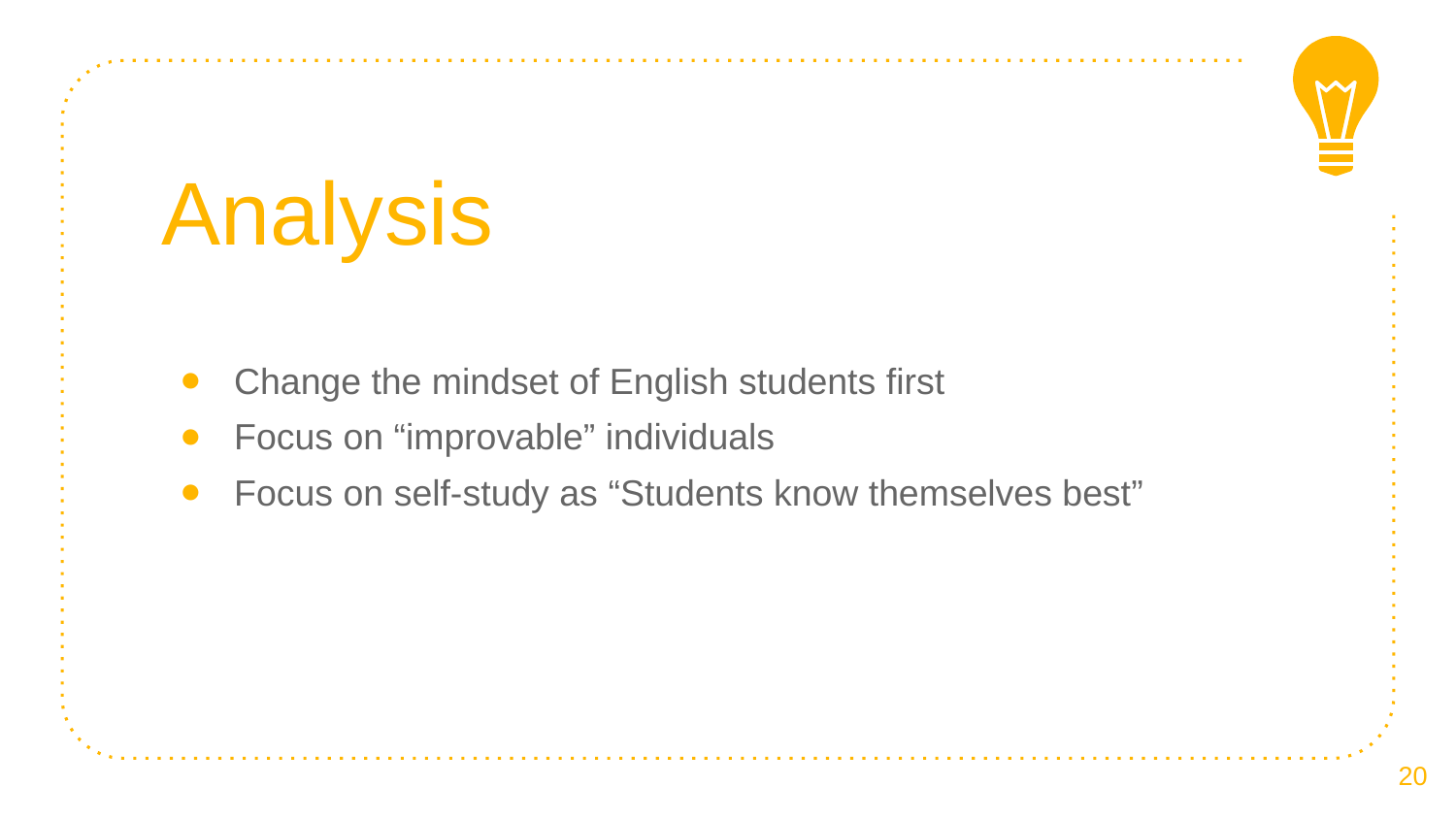

# Analysis
Change the mindset of English students first
Focus on “improvable” individuals
Focus on self-study as “Students know themselves best”
20